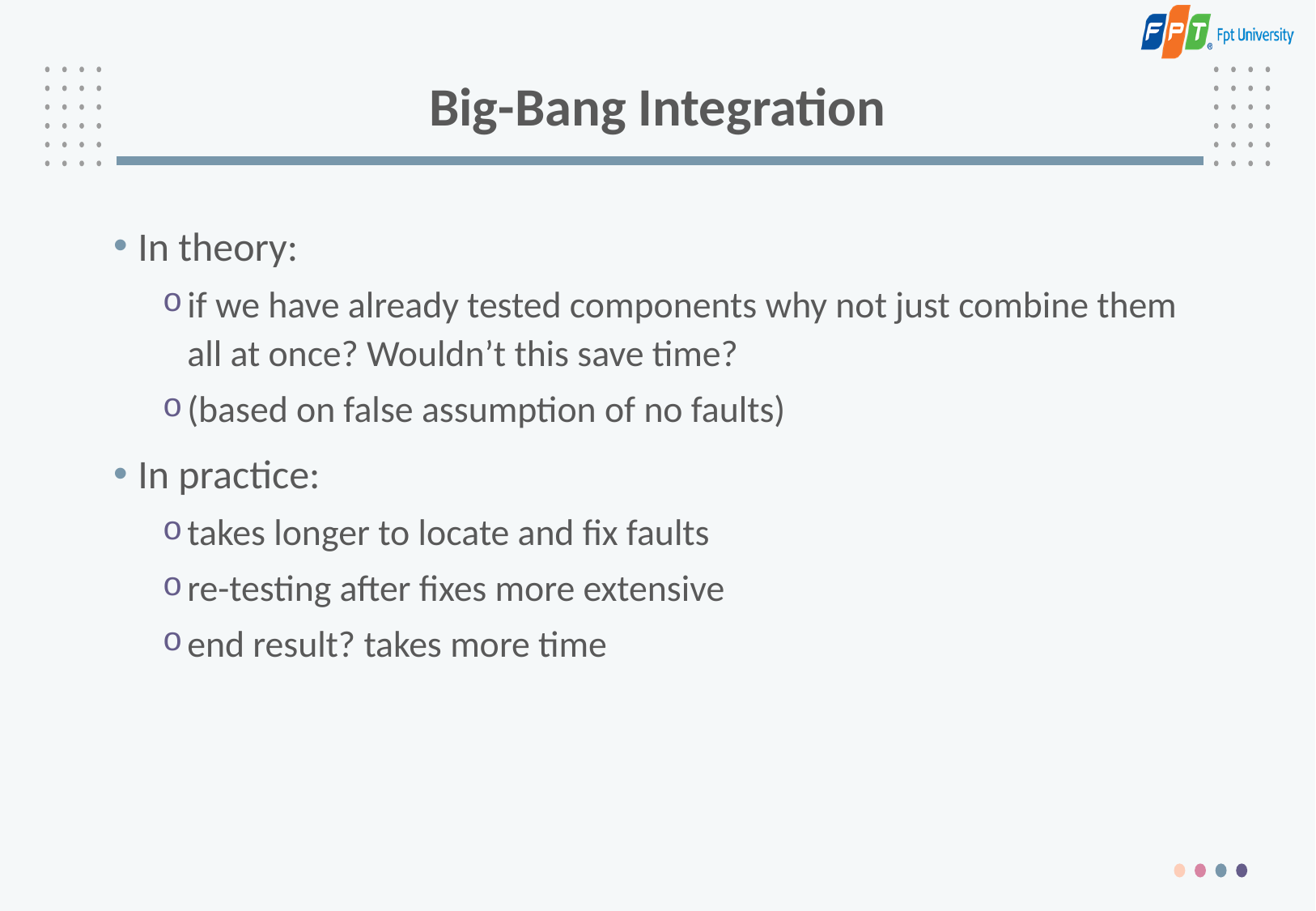

# Big-Bang Integration
In theory:
if we have already tested components why not just combine them all at once? Wouldn’t this save time?
(based on false assumption of no faults)
In practice:
takes longer to locate and fix faults
re-testing after fixes more extensive
end result? takes more time